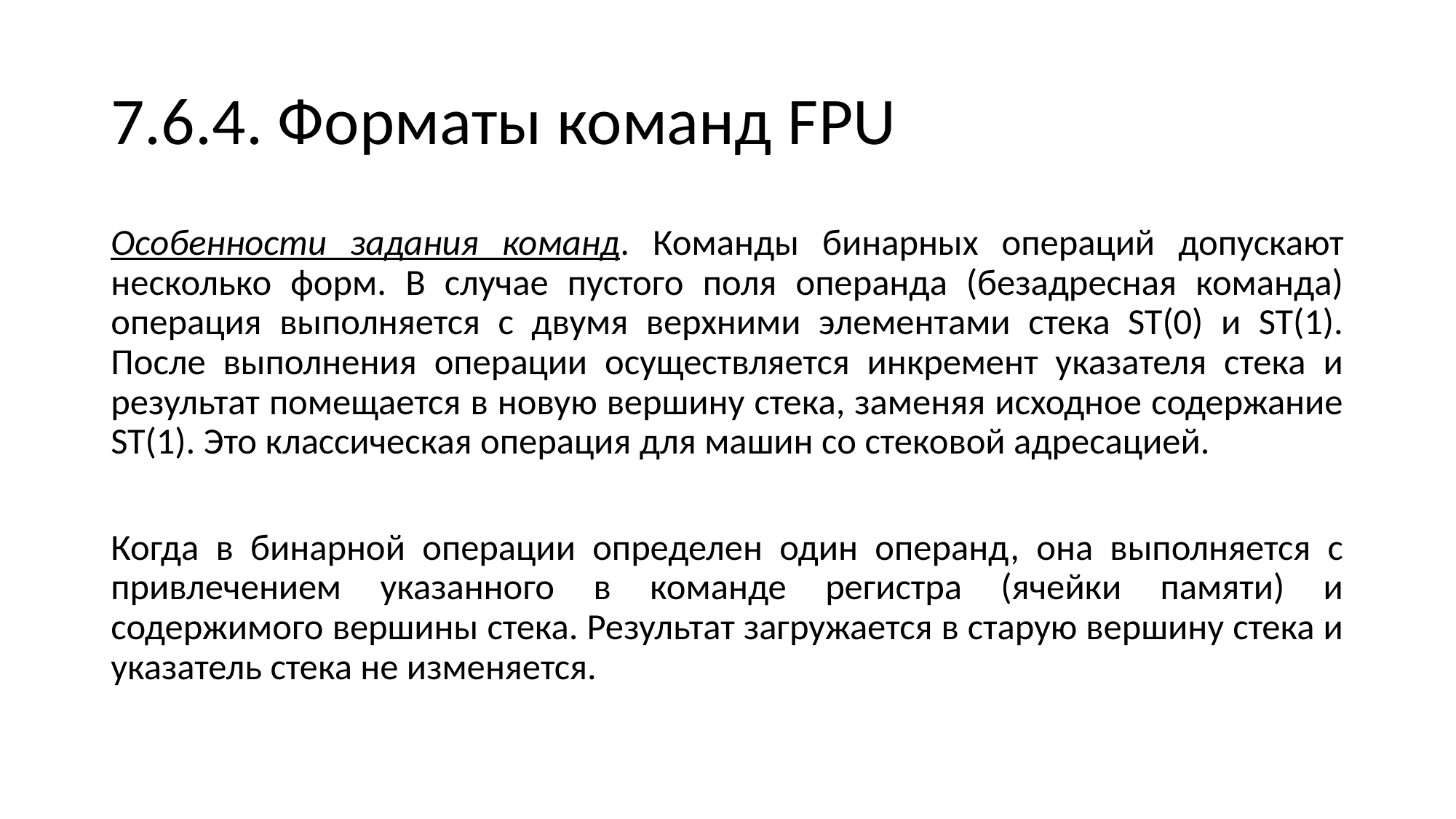

# 7.6.4. Форматы команд FPU
Особенности задания команд. Команды бинарных операций допускают несколько форм. В случае пустого поля операнда (безадресная команда) операция выполняется с двумя верхними элементами стека ST(0) и ST(1). Поcле выполнения операции осуществляется инкремент указателя стека и результат помещается в новую вершину стека, заменяя исходное содержание ST(1). Это классическая операция для машин со стековой адресацией.

Когда в бинарной операции определен один операнд, она выполняется с привлечением указанного в команде регистра (ячейки памяти) и содержимого вершины стека. Результат загружается в старую вершину стека и указатель стека не изменяется.